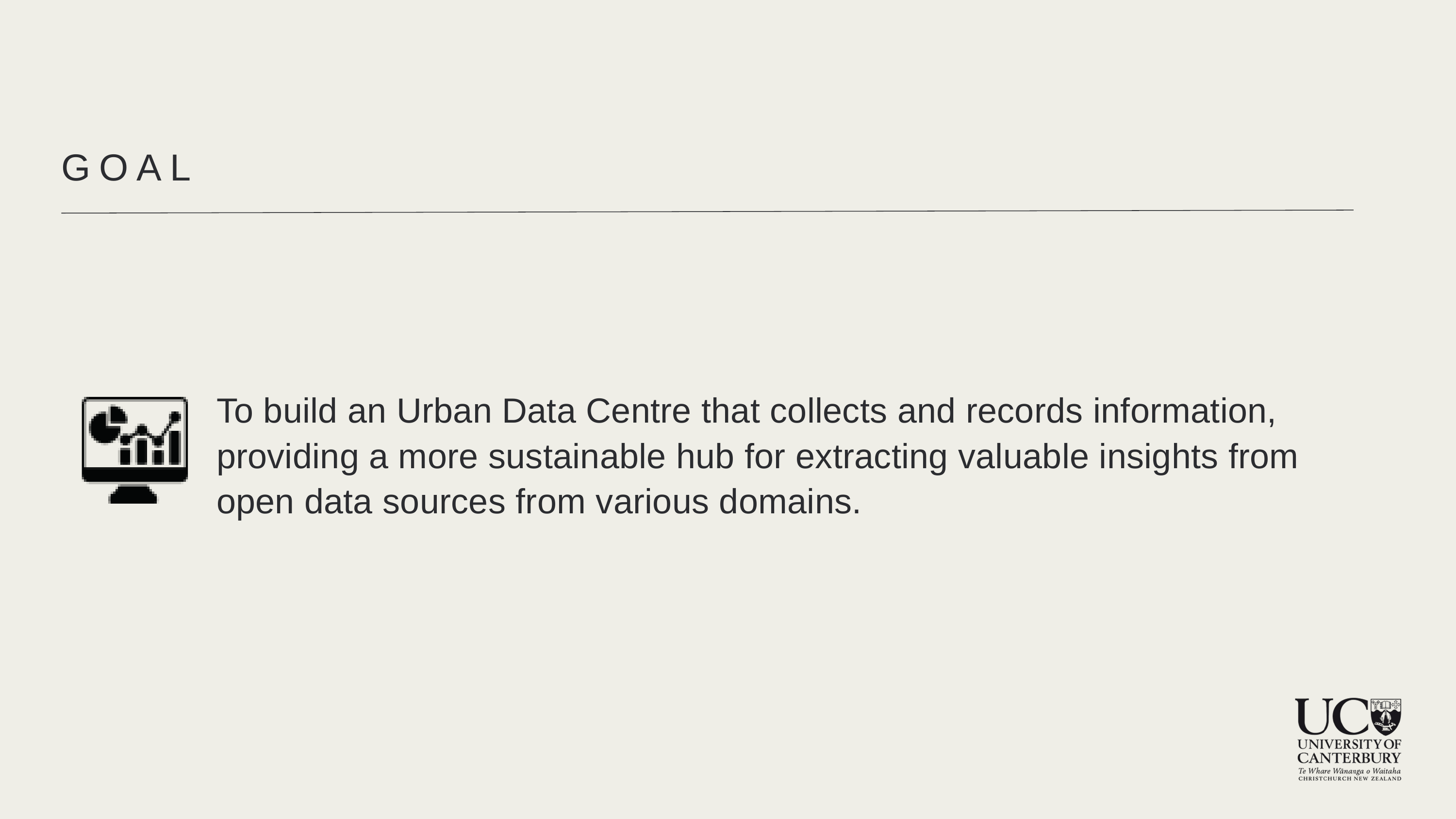

GOAL

To build an Urban Data Centre that collects and records information, providing a more sustainable hub for extracting valuable insights from open data sources from various domains.